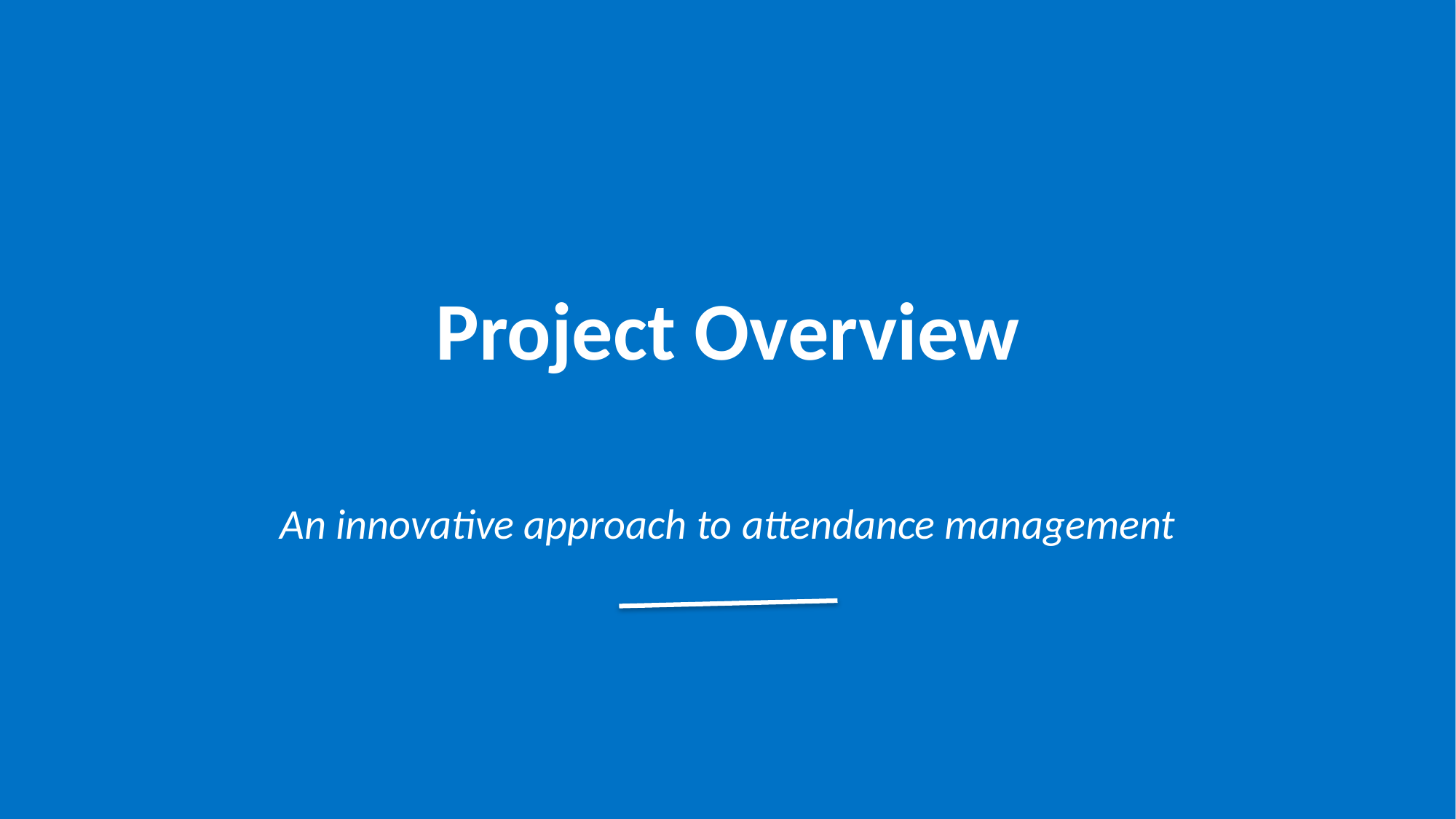

#
Project Overview
An innovative approach to attendance management